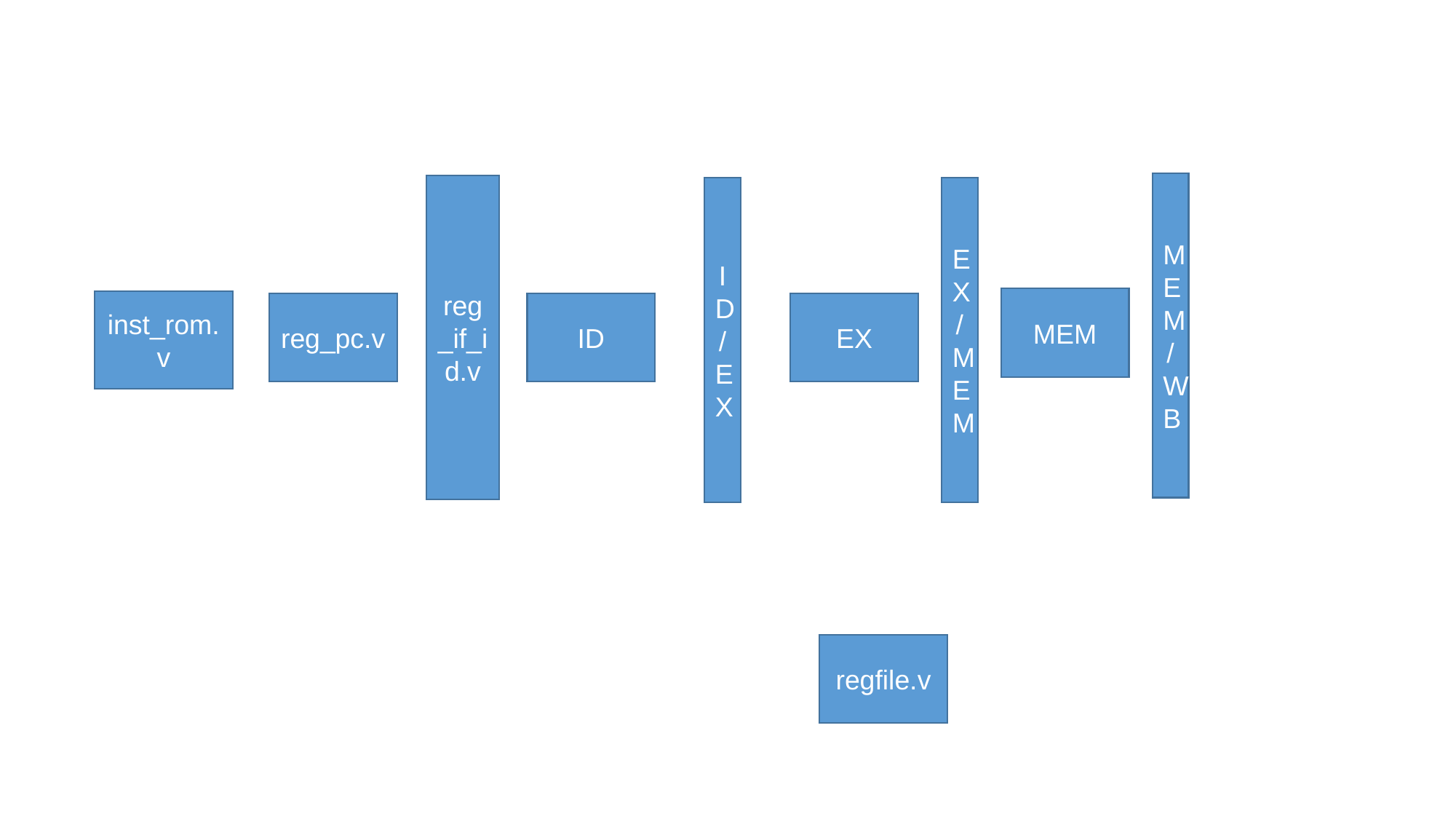

MEM/WB
reg_if_id.v
ID/EX
EX/MEM
MEM
inst_rom.v
reg_pc.v
ID
EX
regfile.v